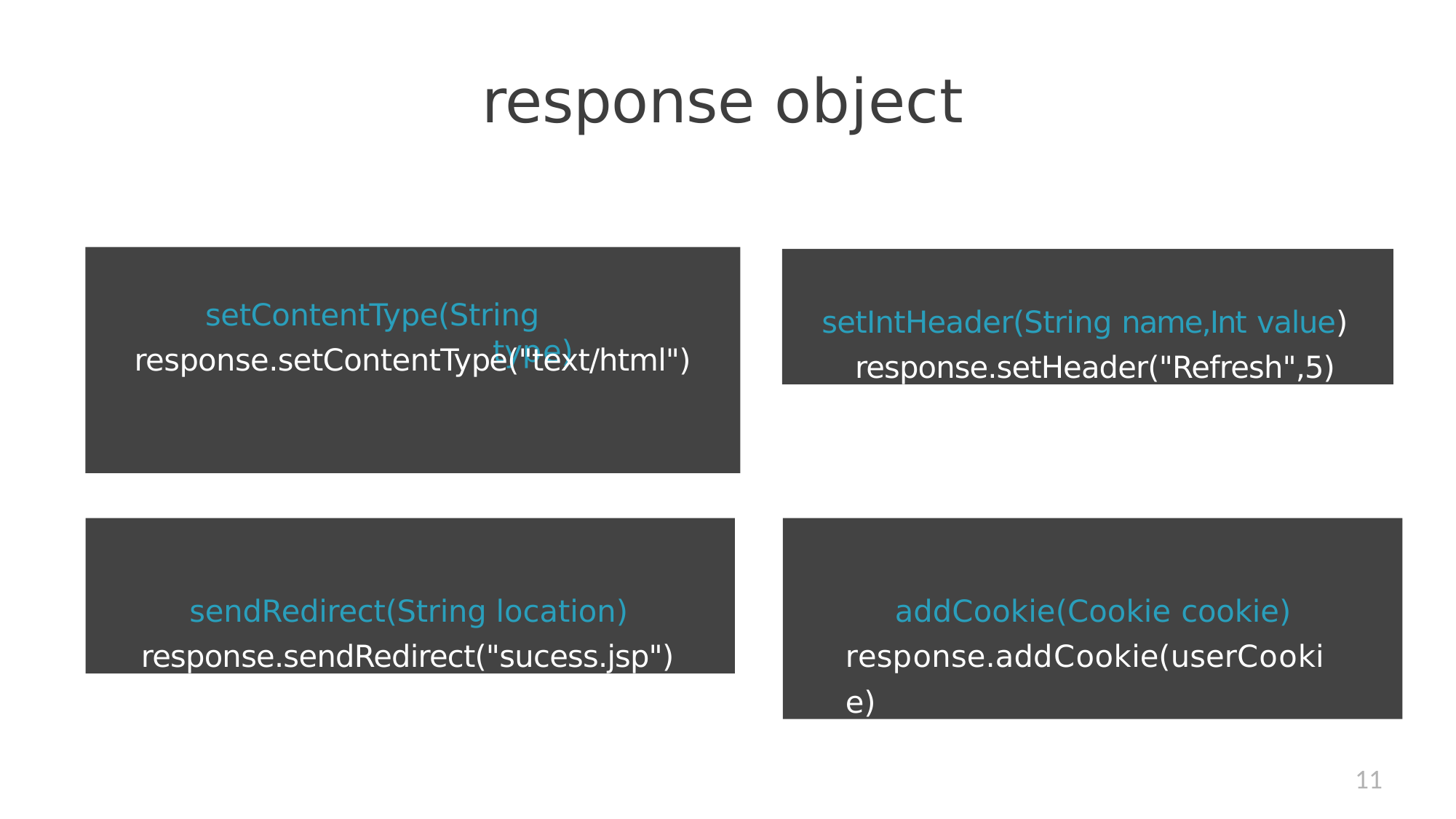

# response object

setIntHeader(String name,Int value)  response.setHeader("Refresh",5)
ing type)
setContentType(Str
response.setContentTyp
e("text/html")

sendRedirect(String location)  response.sendRedirect("sucess.jsp")

addCookie(Cookie cookie)  response.addCookie(userCookie)
11